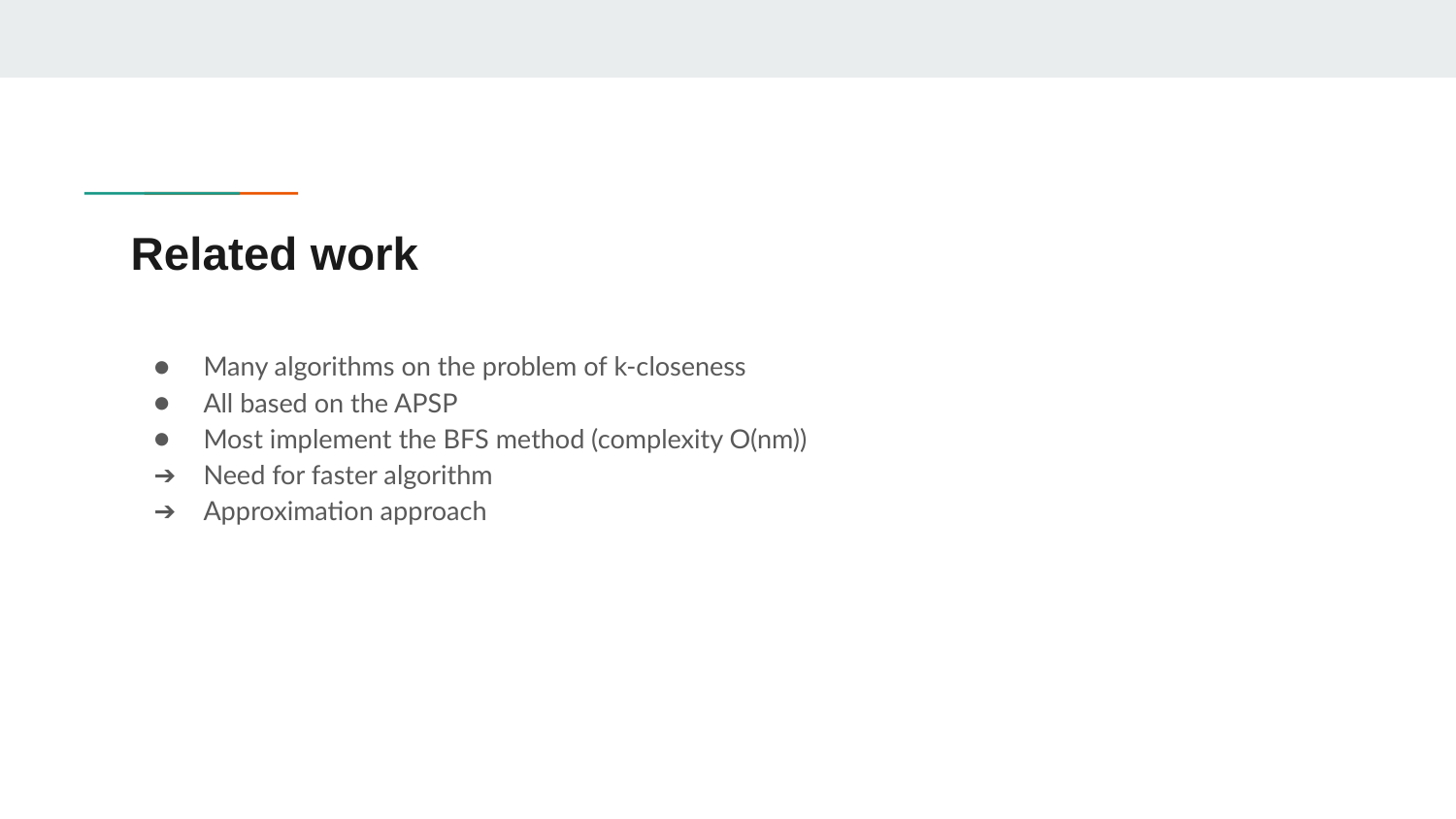

# Related work
Many algorithms on the problem of k-closeness
All based on the APSP
Most implement the BFS method (complexity O(nm))
Need for faster algorithm
Approximation approach